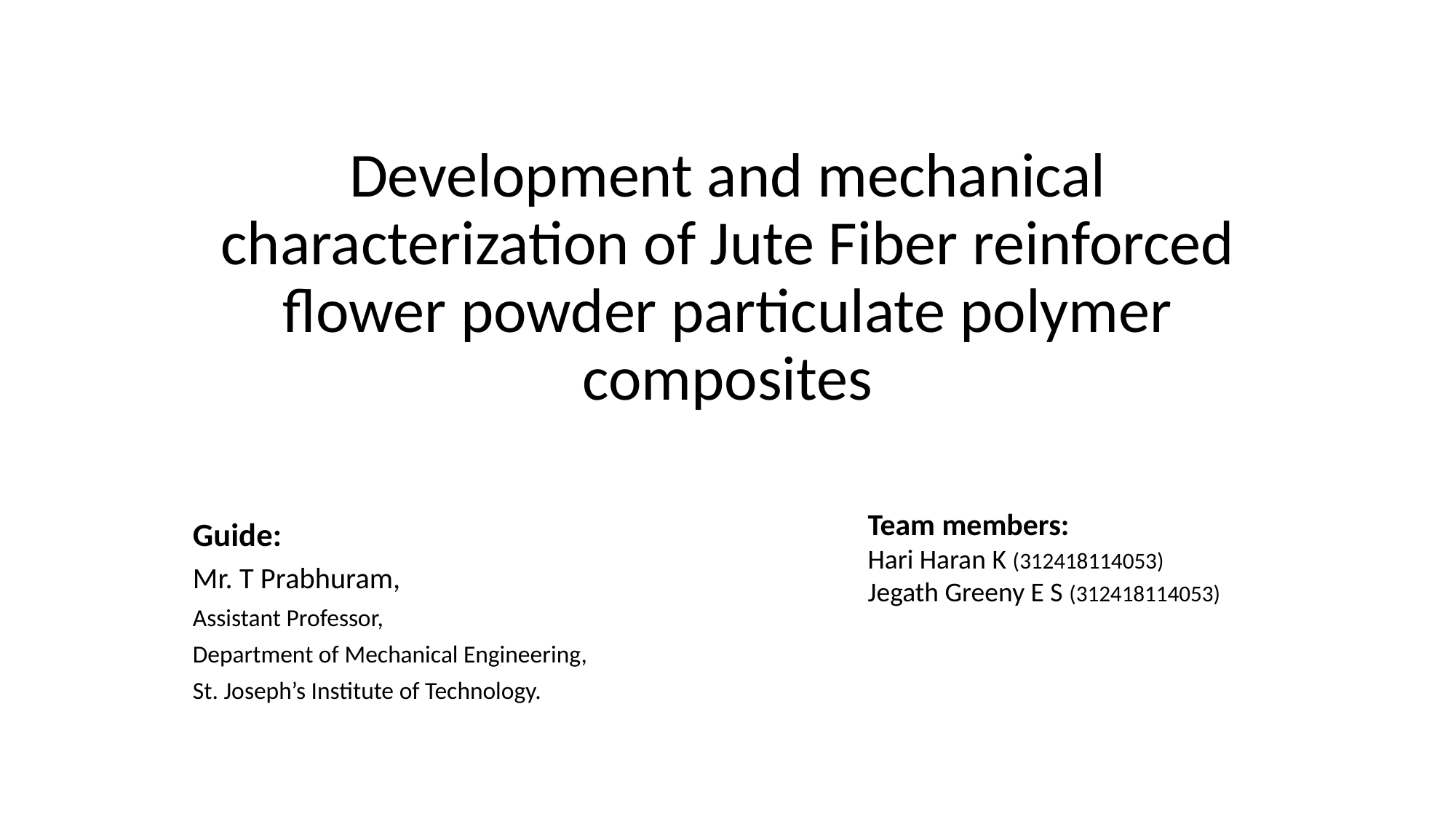

# Development and mechanical characterization of Jute Fiber reinforced flower powder particulate polymer composites
Team members:
Hari Haran K (312418114053)
Jegath Greeny E S (312418114053)
Guide:
Mr. T Prabhuram,
Assistant Professor,
Department of Mechanical Engineering,
St. Joseph’s Institute of Technology.